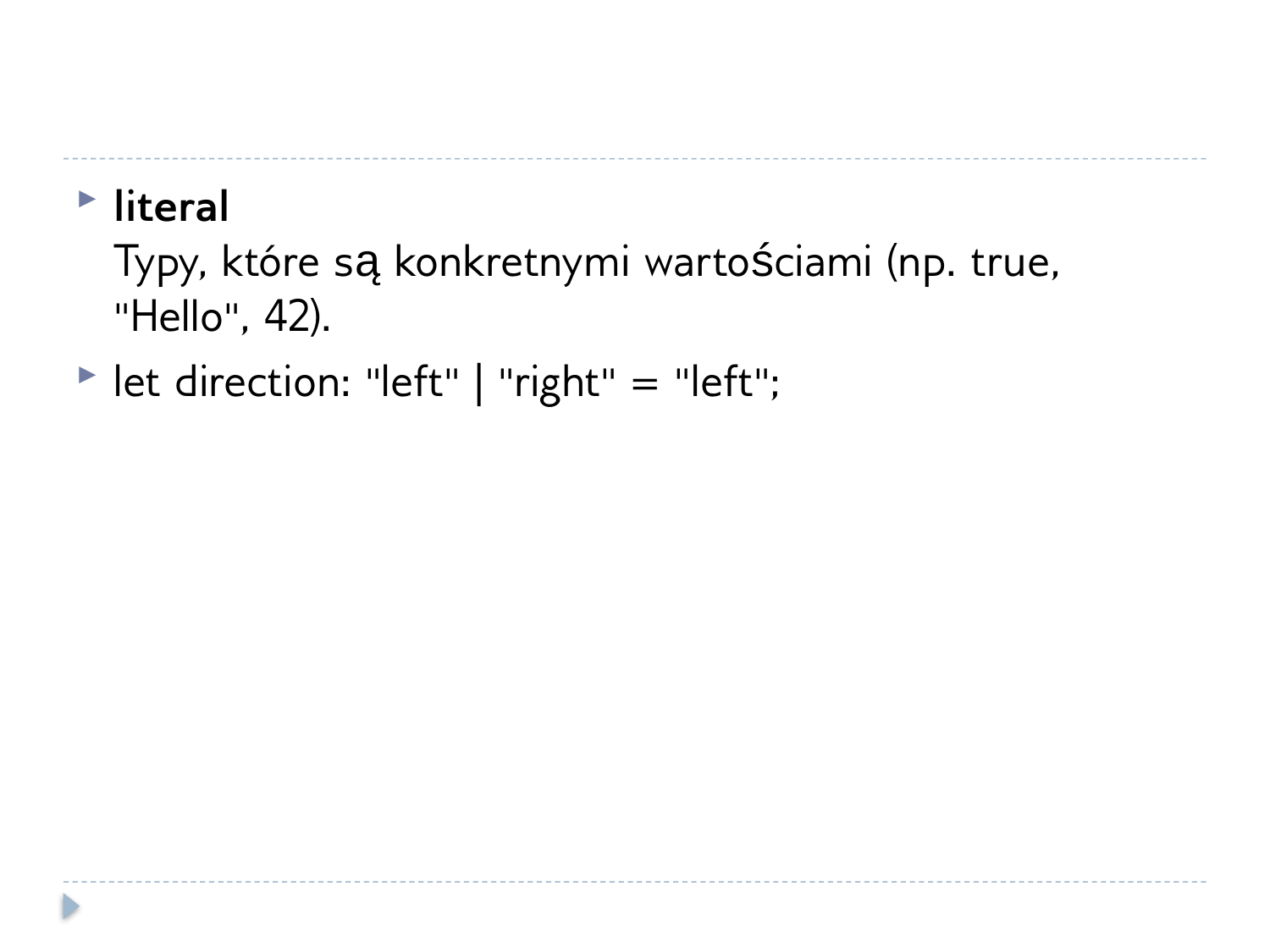

#
literal
Typy, które są konkretnymi wartościami (np. true, "Hello", 42).
let direction: "left" | "right" = "left";